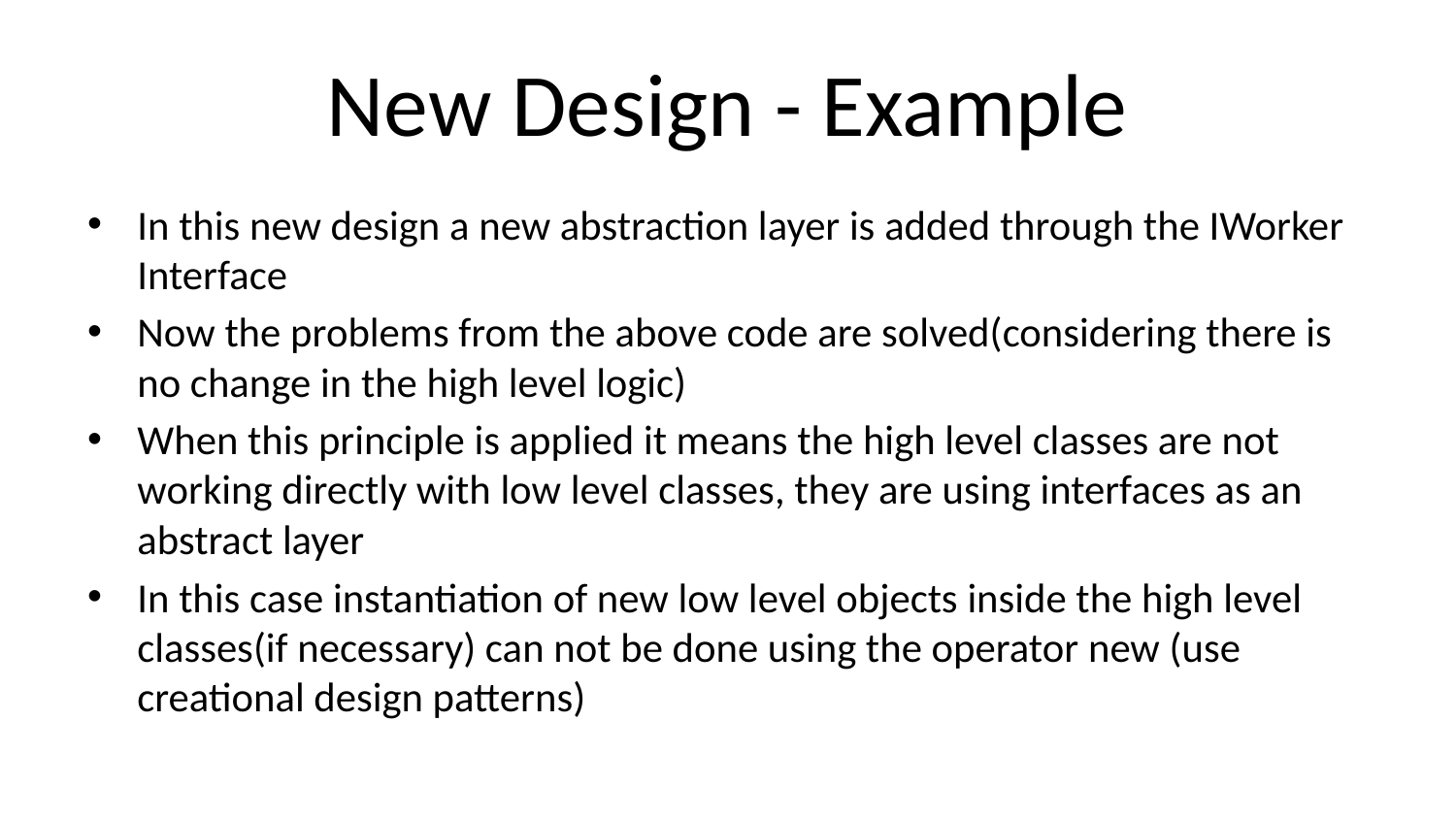

# New Design - Example
In this new design a new abstraction layer is added through the IWorker Interface
Now the problems from the above code are solved(considering there is no change in the high level logic)
When this principle is applied it means the high level classes are not working directly with low level classes, they are using interfaces as an abstract layer
In this case instantiation of new low level objects inside the high level classes(if necessary) can not be done using the operator new (use creational design patterns)